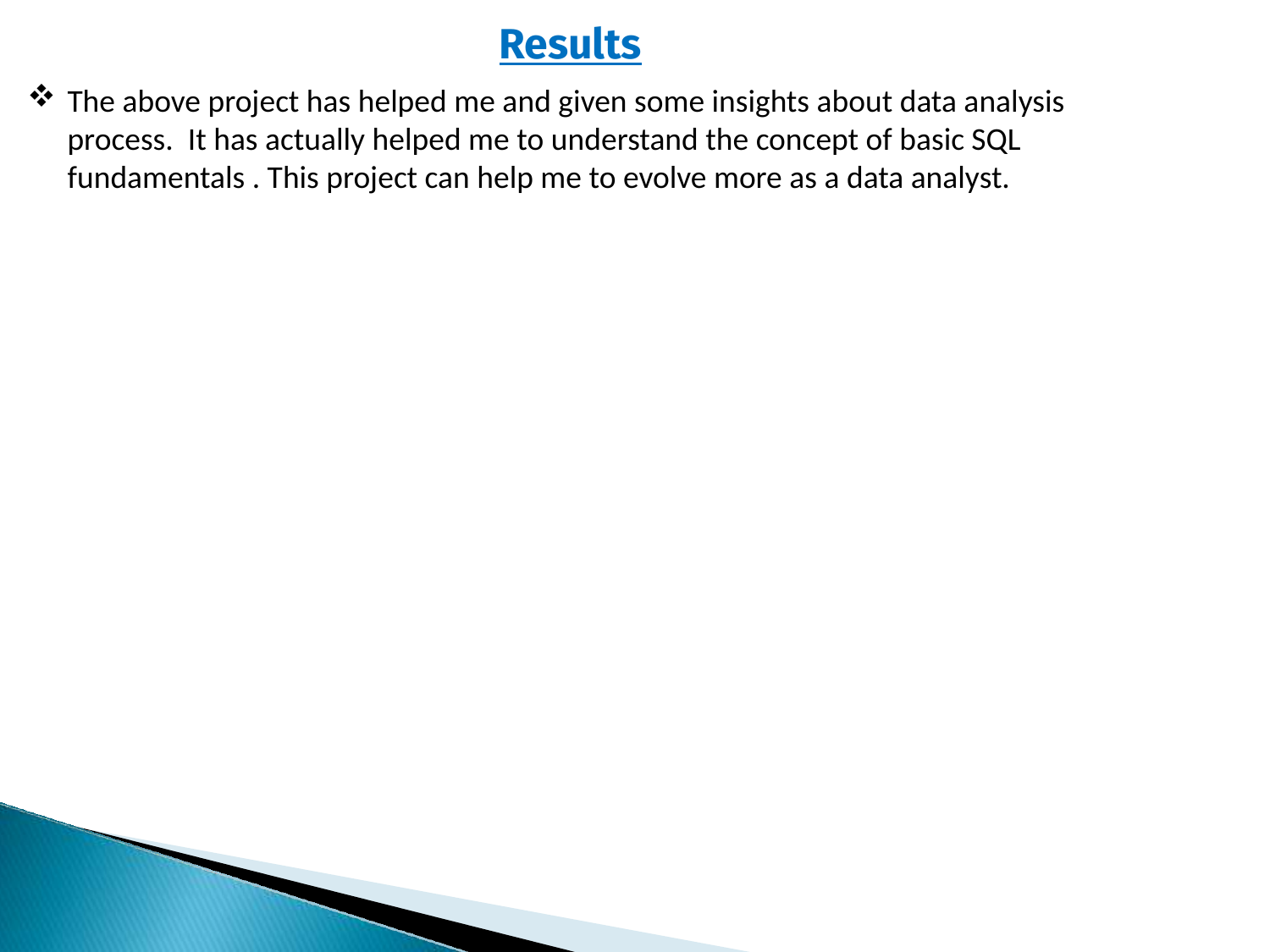

# Results
The above project has helped me and given some insights about data analysis process.  It has actually helped me to understand the concept of basic SQL fundamentals . This project can help me to evolve more as a data analyst.